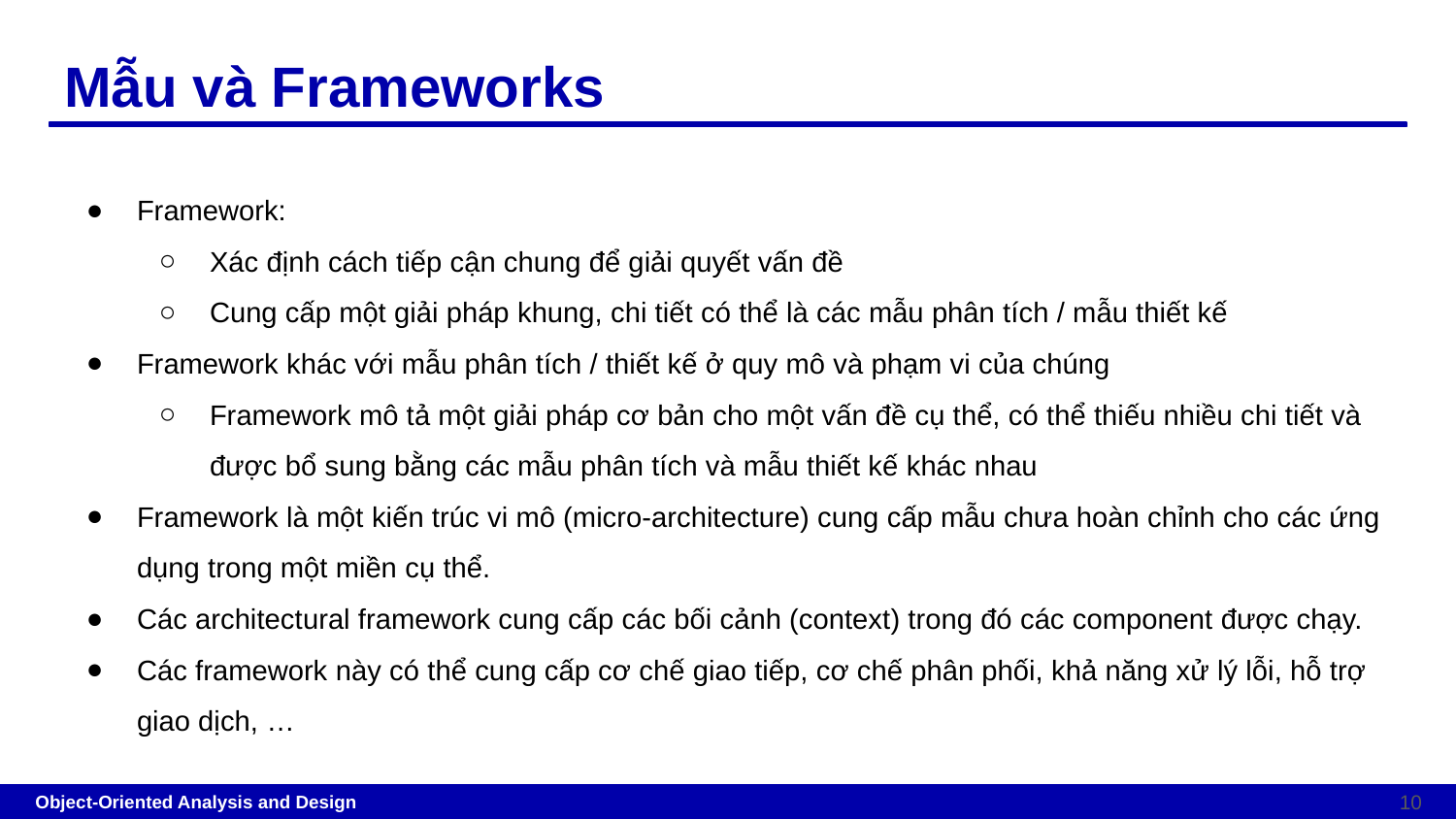

# Mẫu và Frameworks

Framework:
Xác định cách tiếp cận chung để giải quyết vấn đề
Cung cấp một giải pháp khung, chi tiết có thể là các mẫu phân tích / mẫu thiết kế
Framework khác với mẫu phân tích / thiết kế ở quy mô và phạm vi của chúng
Framework mô tả một giải pháp cơ bản cho một vấn đề cụ thể, có thể thiếu nhiều chi tiết và được bổ sung bằng các mẫu phân tích và mẫu thiết kế khác nhau
Framework là một kiến trúc vi mô (micro-architecture) cung cấp mẫu chưa hoàn chỉnh cho các ứng dụng trong một miền cụ thể.
Các architectural framework cung cấp các bối cảnh (context) trong đó các component được chạy.
Các framework này có thể cung cấp cơ chế giao tiếp, cơ chế phân phối, khả năng xử lý lỗi, hỗ trợ giao dịch, …
10
Object-Oriented Analysis and Design